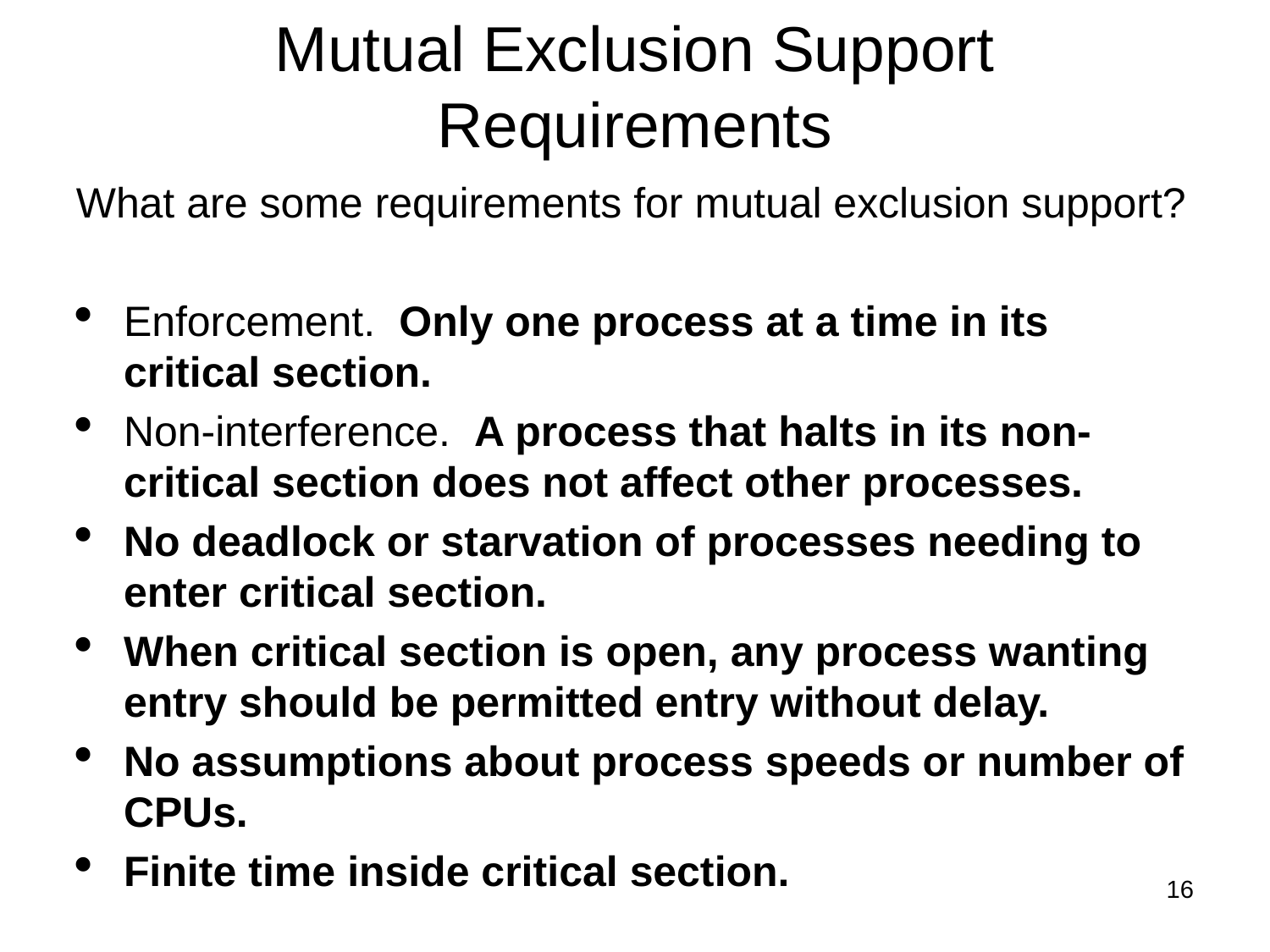

Mutual Exclusion Support Requirements
What are some requirements for mutual exclusion support?

Enforcement.  Only one process at a time in its critical section.
Non-interference.  A process that halts in its non-critical section does not affect other processes.
No deadlock or starvation of processes needing to enter critical section.
When critical section is open, any process wanting entry should be permitted entry without delay.
No assumptions about process speeds or number of CPUs.
Finite time inside critical section.
16